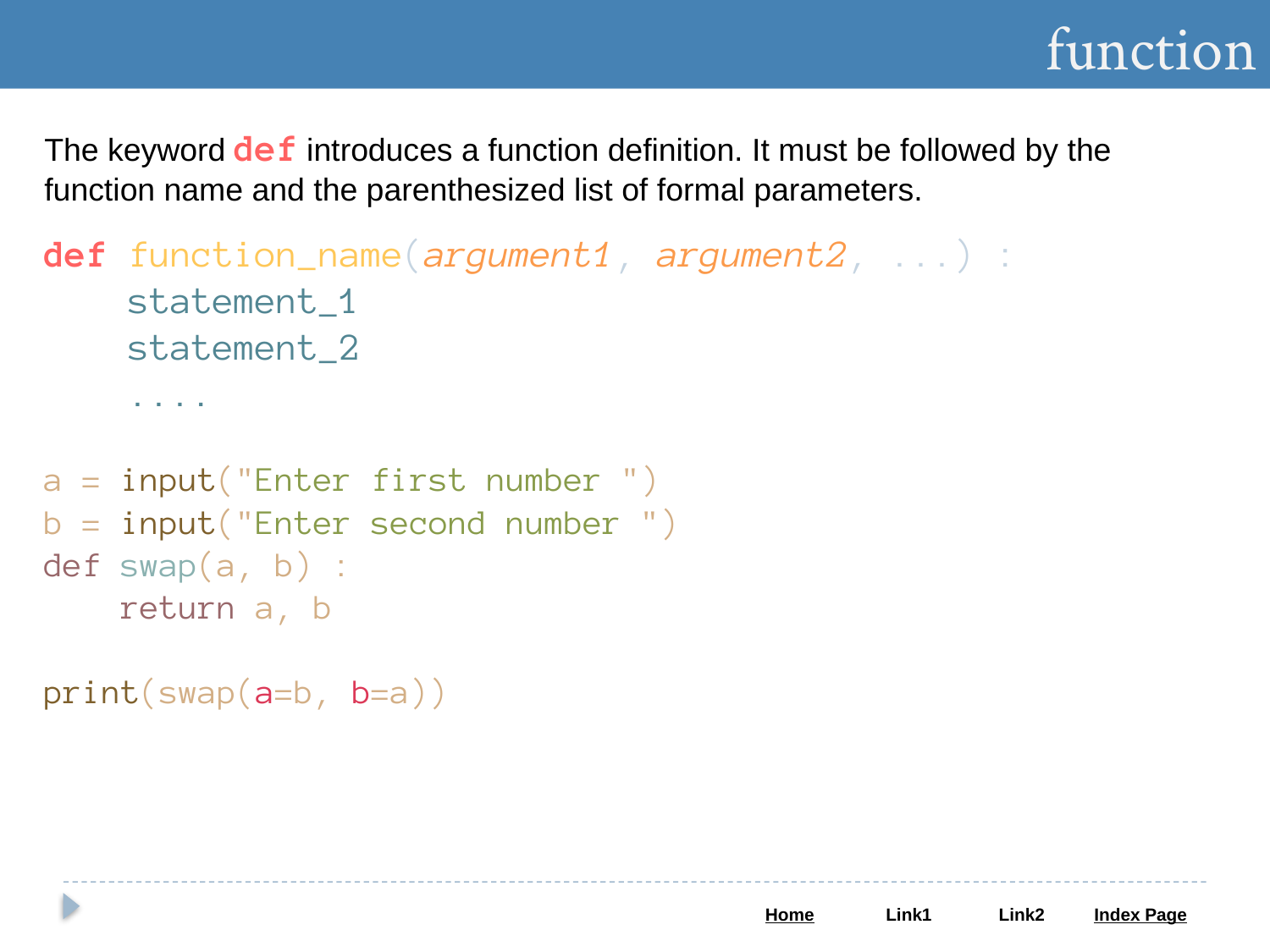

function
The keyword def introduces a function definition. It must be followed by the function name and the parenthesized list of formal parameters.
def function_name(argument1, argument2, ...) :
    statement_1
    statement_2
    ....
a = input("Enter first number ")
b = input("Enter second number ")
def swap(a, b) :
    return a, b
print(swap(a=b, b=a))